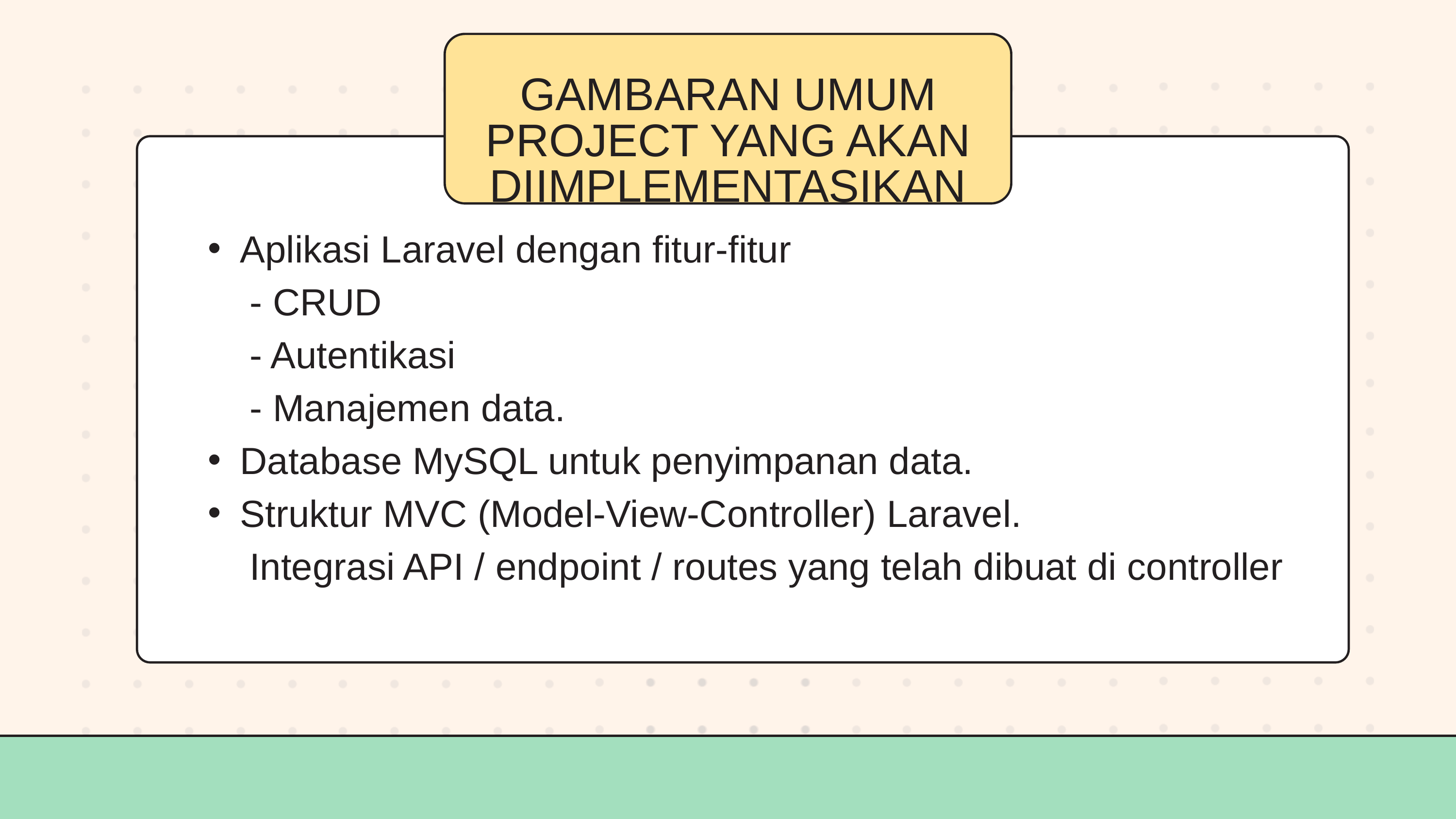

GAMBARAN UMUM PROJECT YANG AKAN DIIMPLEMENTASIKAN

Aplikasi Laravel dengan fitur-fitur
       - CRUD
       - Autentikasi
       - Manajemen data.
Database MySQL untuk penyimpanan data.
Struktur MVC (Model-View-Controller) Laravel.
       Integrasi API / endpoint / routes yang telah dibuat di controller